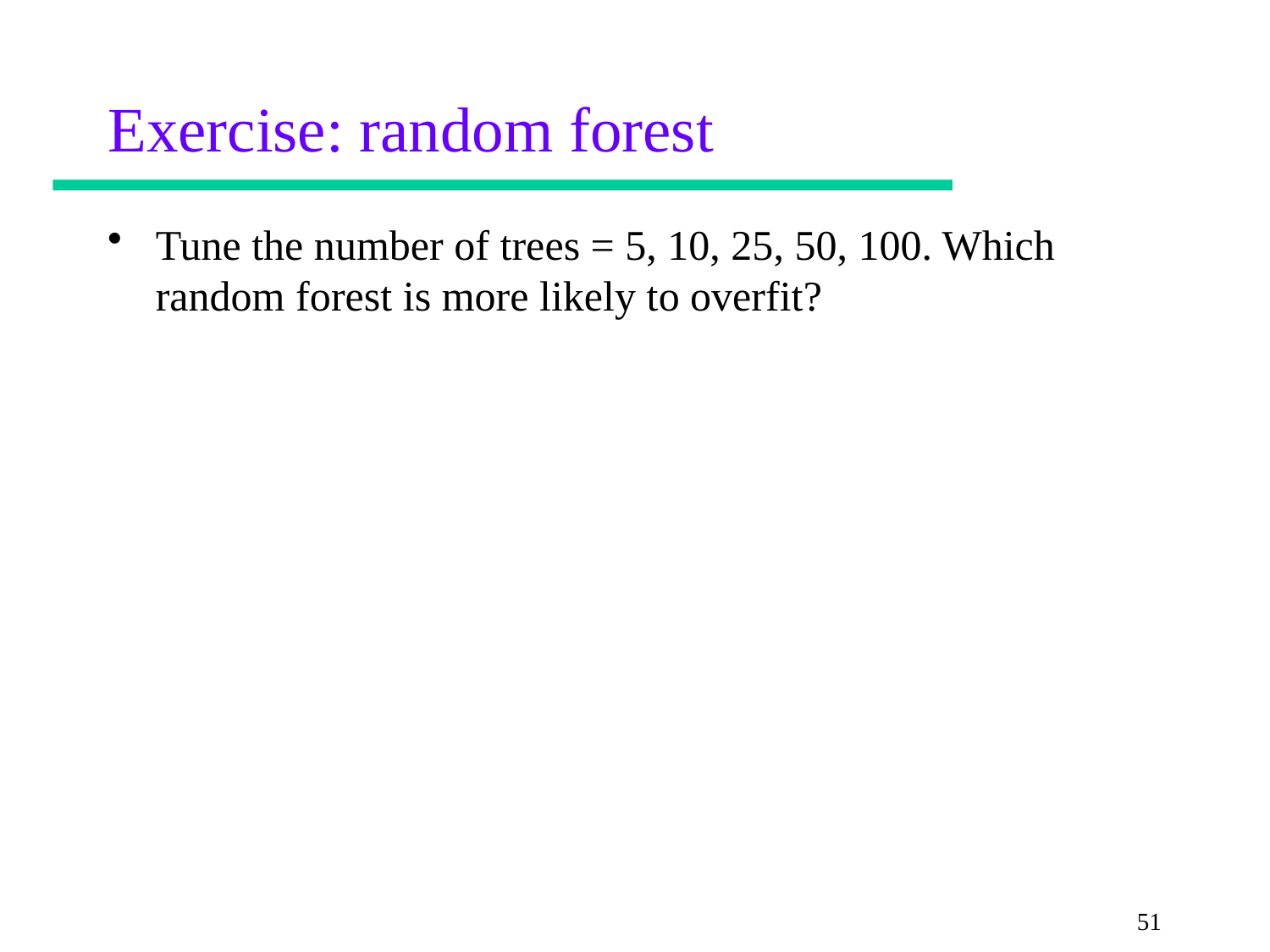

# Exercise: random forest
Tune the number of trees = 5, 10, 25, 50, 100. Which random forest is more likely to overfit?
51